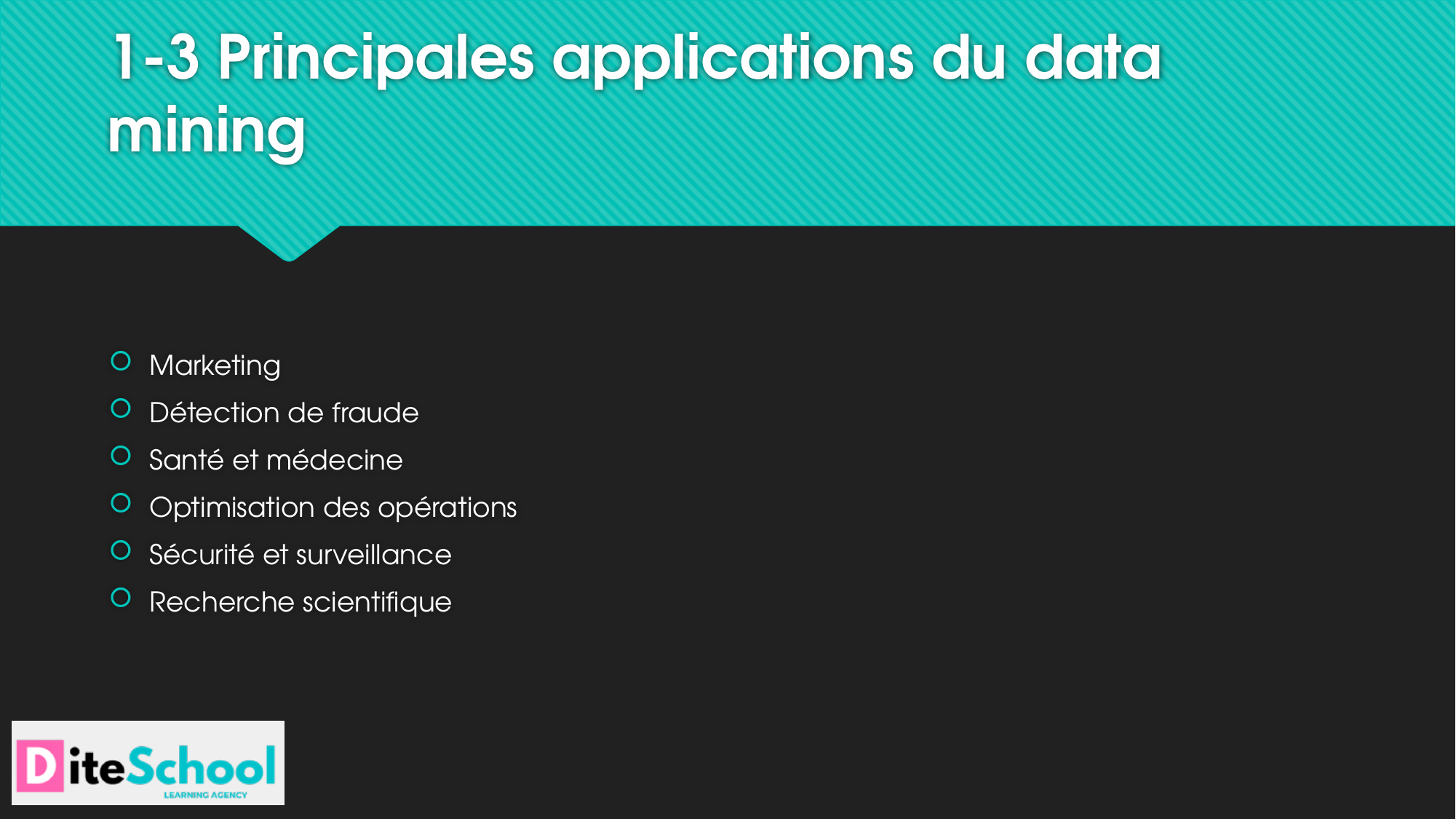

# 1-3 Principales applications du data mining
Marketing
Détection de fraude
Santé et médecine
Optimisation des opérations
Sécurité et surveillance
Recherche scientifique